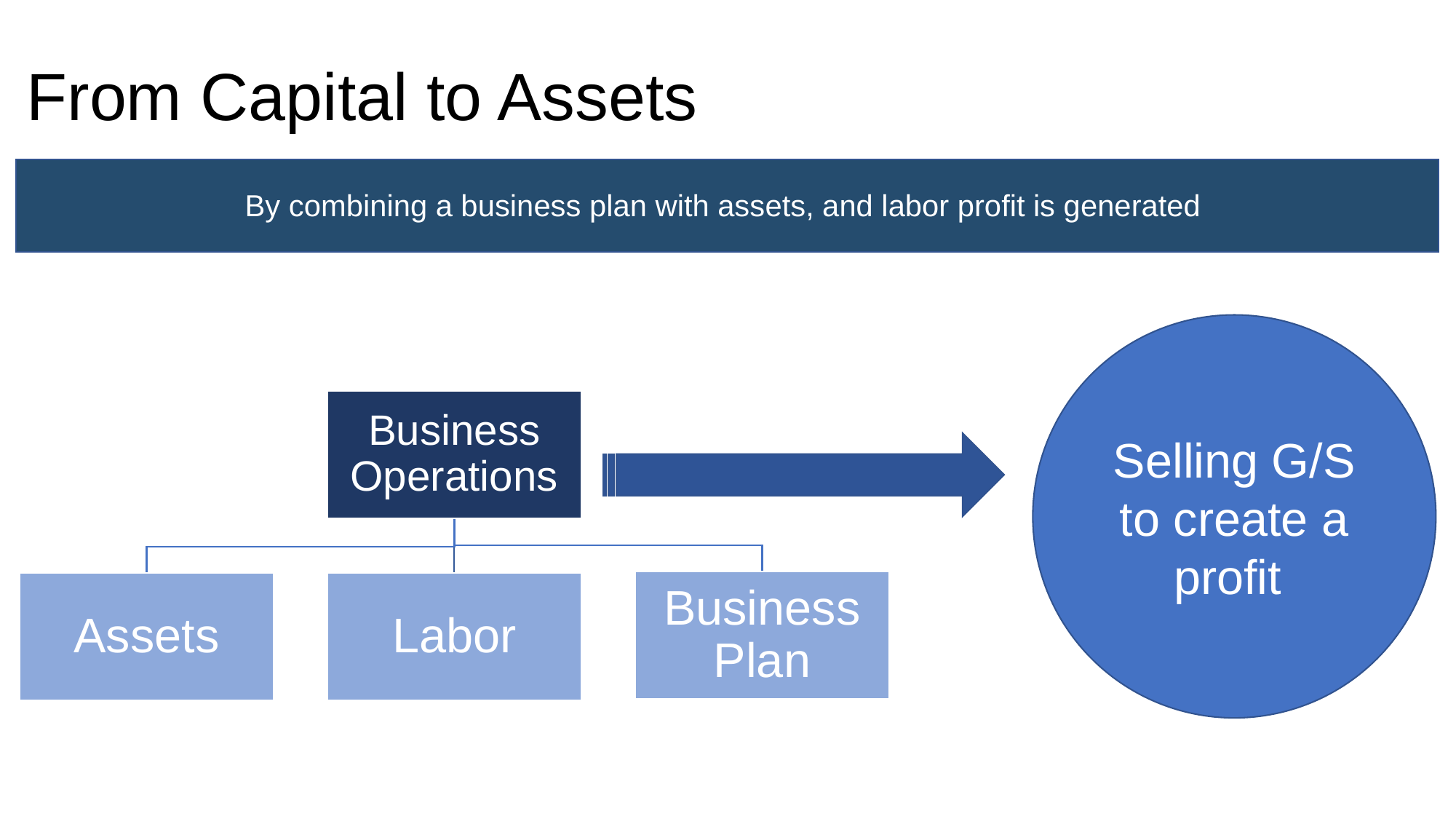

# From Capital to Assets
By combining a business plan with assets, and labor profit is generated
Selling G/S to create a profit

Business Operations

Business Plan

Assets

Labor